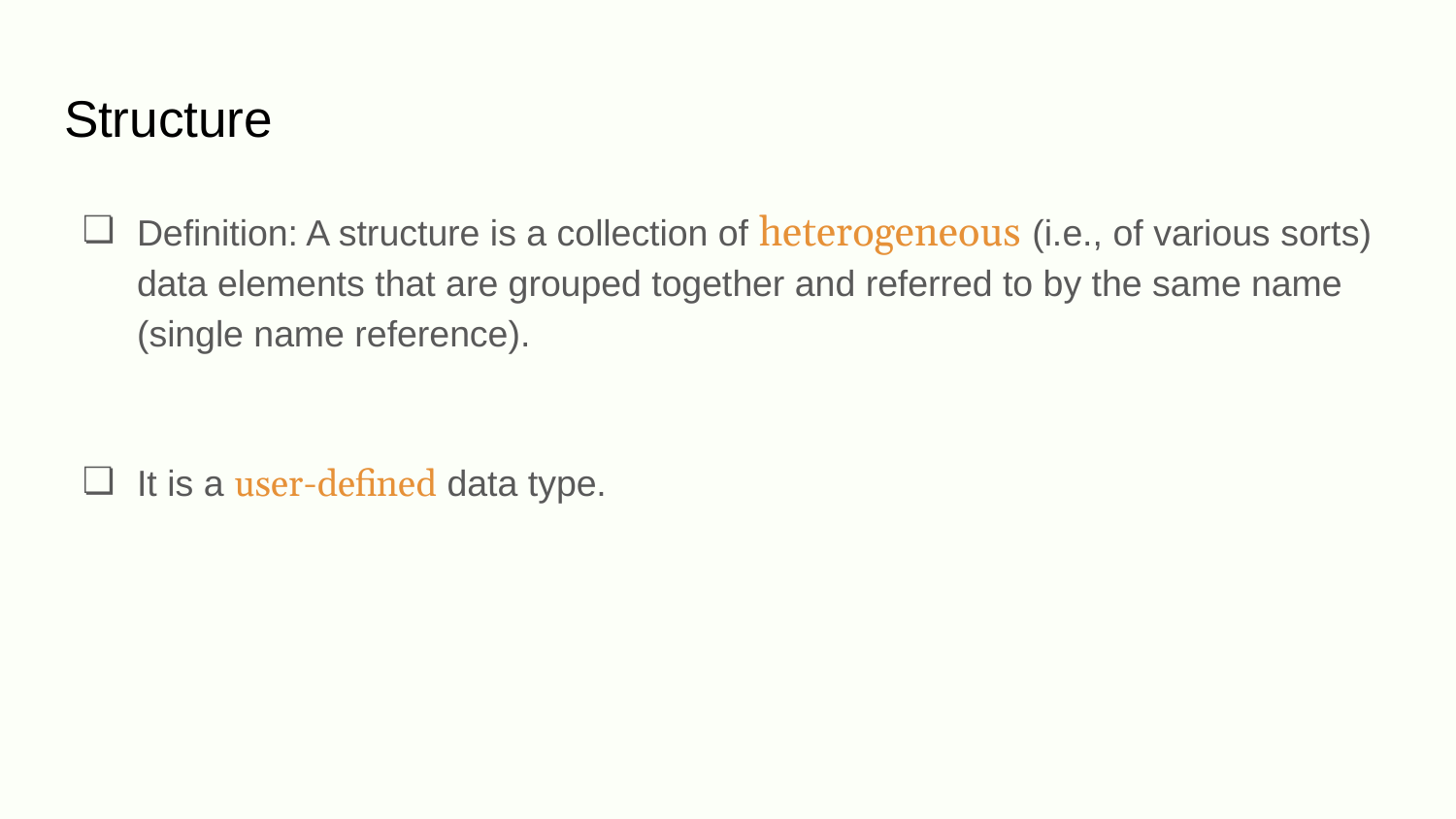

# Structure
Definition: A structure is a collection of heterogeneous (i.e., of various sorts) data elements that are grouped together and referred to by the same name (single name reference).

It is a user-defined data type.